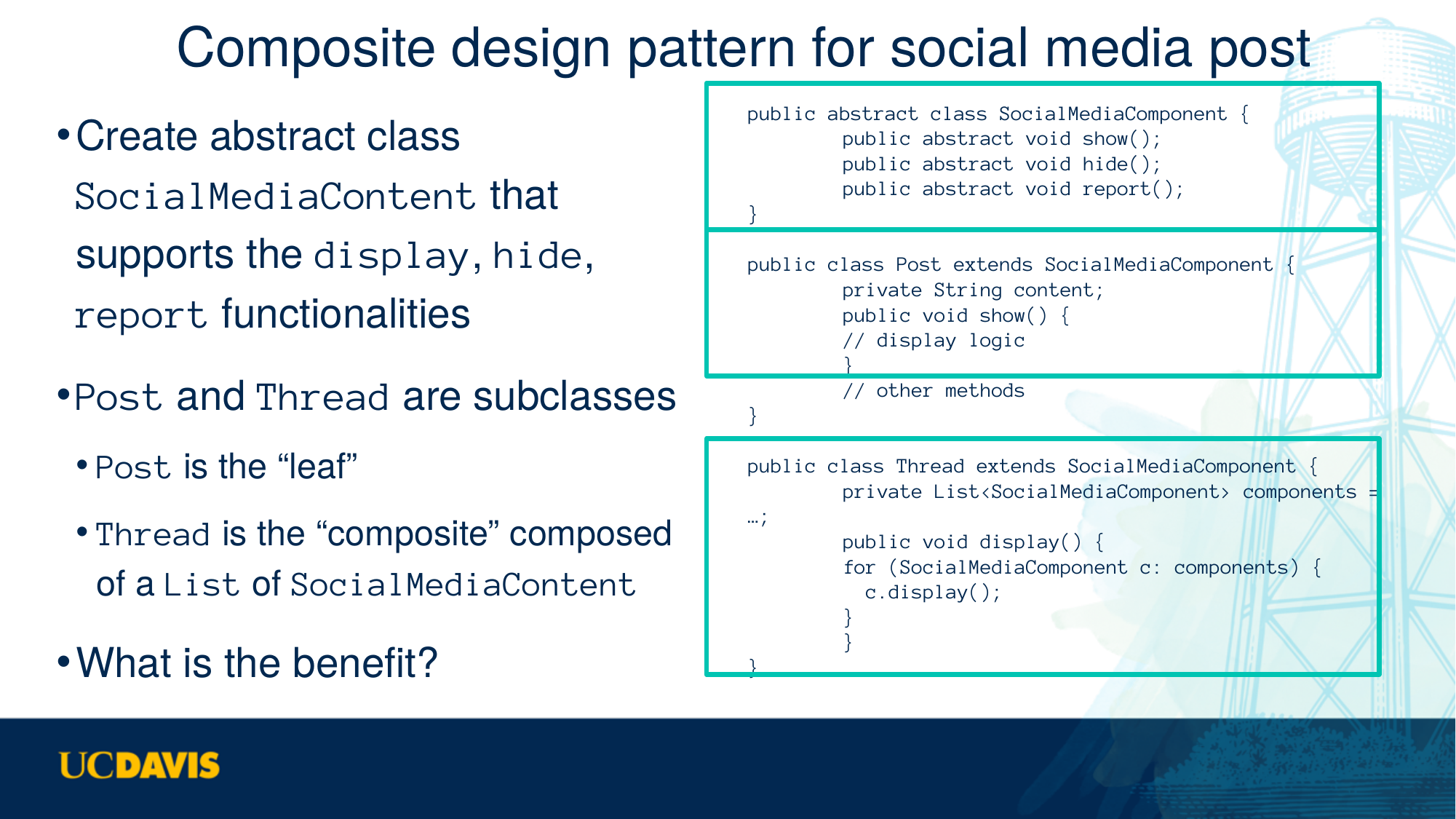

# Composite design pattern for social media post

Create abstract class SocialMediaContent that supports the display, hide, report functionalities
Post and Thread are subclasses
Post is the “leaf”
Thread is the “composite” composed of a List of SocialMediaContent
What is the benefit?

public abstract class SocialMediaComponent {
	public abstract void show();
	public abstract void hide();
	public abstract void report();
}

public class Post extends SocialMediaComponent {
	private String content;
	public void show() {
		// display logic
	}
	// other methods
}

public class Thread extends SocialMediaComponent {
	private List<SocialMediaComponent> components = …;
	public void display() {
		for (SocialMediaComponent c: components) {
		  c.display();
		}
	}
}